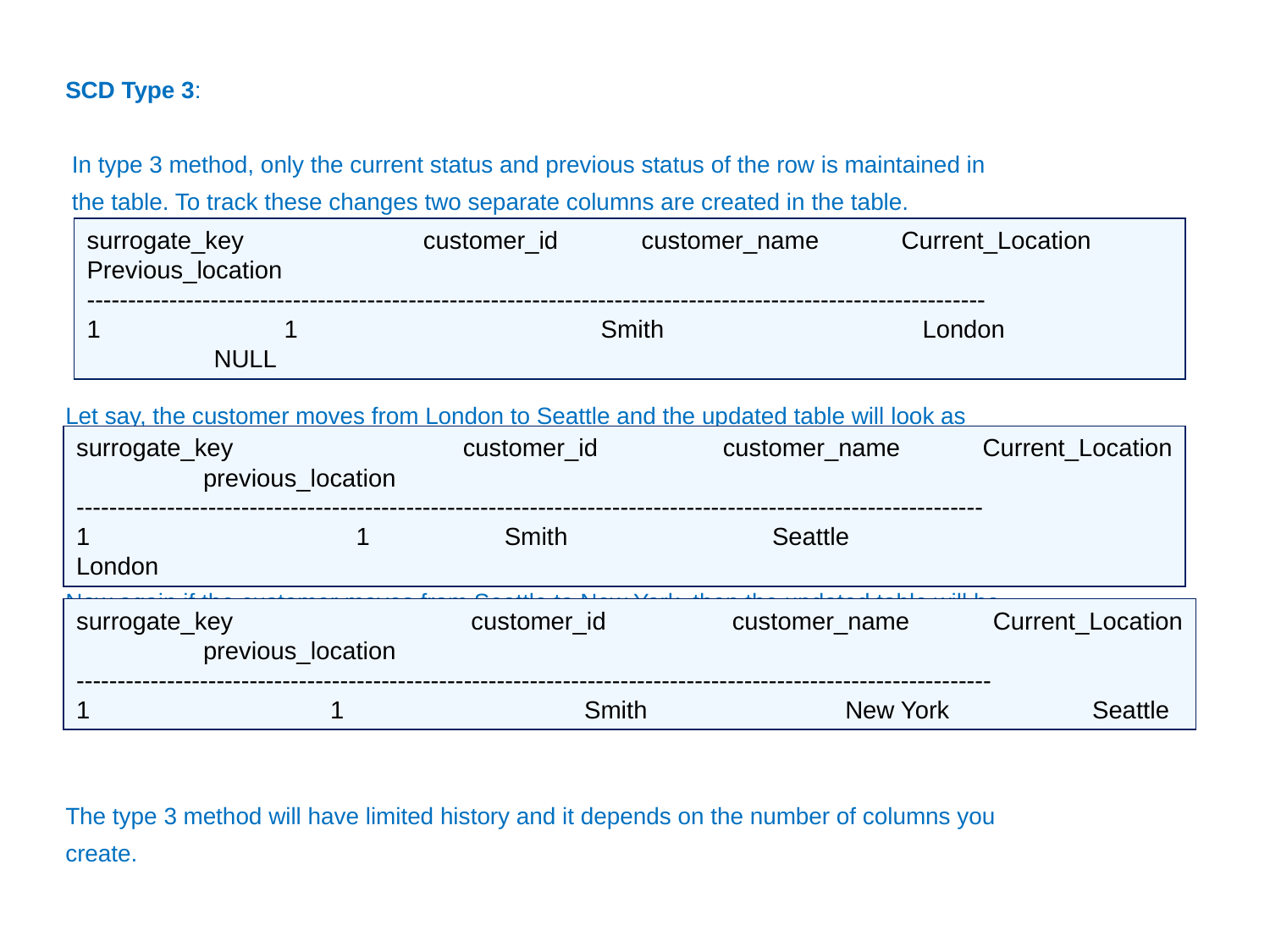

SCD Type 3:

 In type 3 method, only the current status and previous status of the row is maintained in
 the table. To track these changes two separate columns are created in the table.

Let say, the customer moves from London to Seattle and the updated table will look as

Now again if the customer moves from Seattle to New York, then the updated table will be

The type 3 method will have limited history and it depends on the number of columns you
create.

surrogate_key 	      customer_id 	customer_name 	Current_Location   	Previous_location
-------------------------------------------------------------------------------------------------------------
1            	       1            	            Smith      	 	  London         	 	NULL
surrogate_key 		customer_id 	customer_name 	Current_Location 	previous_location
--------------------------------------------------------------------------------------------------------------
1             		1           	Smith       		Seattle         	 	London
surrogate_key 	 	customer_id 	customer_name 	Current_Location 	previous_location
---------------------------------------------------------------------------------------------------------------
1             		1         		Smith       		 New York          	Seattle